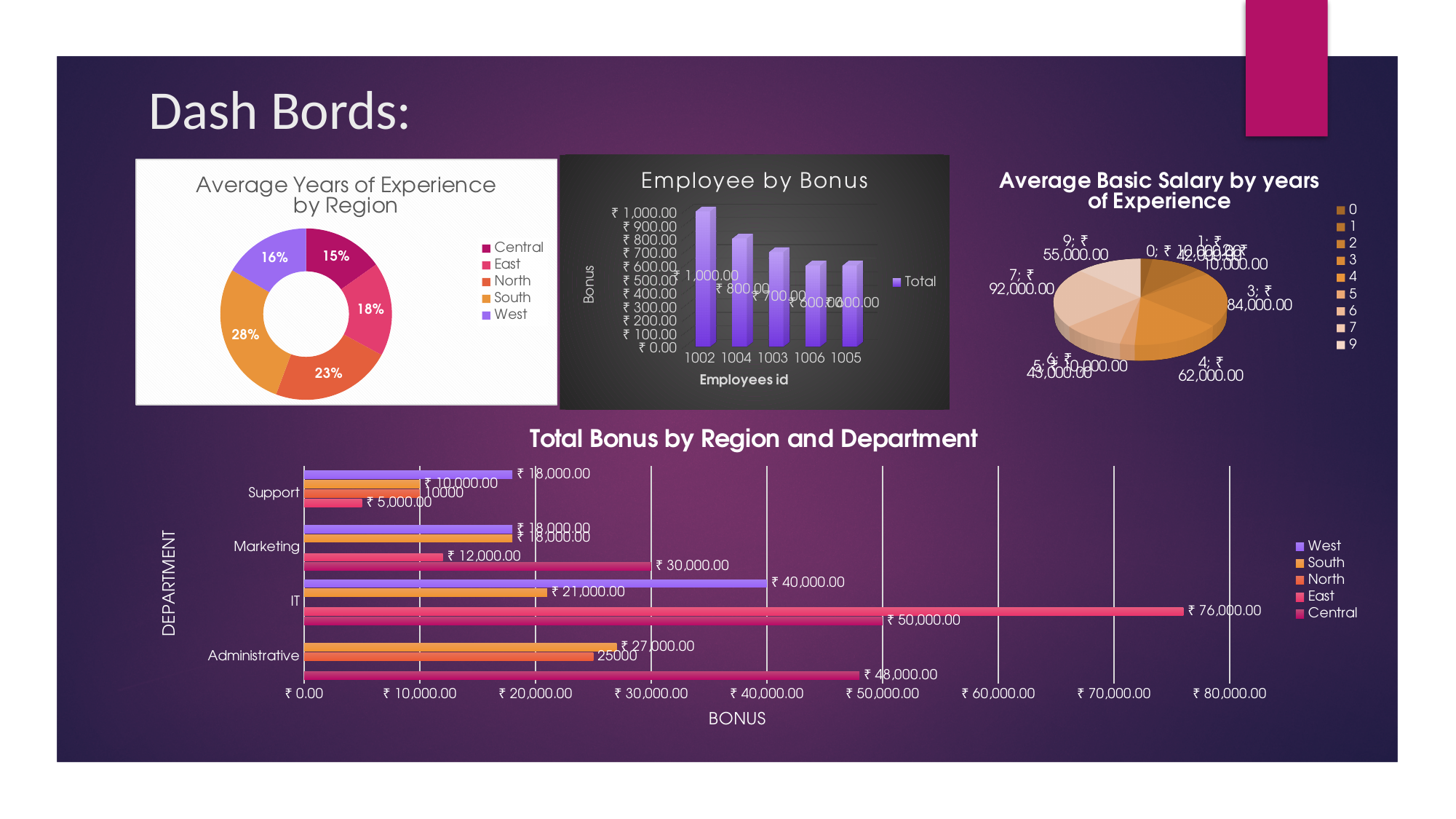

# Dash Bords:

[unsupported chart]

[unsupported chart]

### Chart: Average Years of Experience by Region

| Category | Total |
|---|---|
| Central | 3.0 |
| East | 3.5 |
| North | 4.5 |
| South | 5.5 |
| West | 3.25 |

### Chart: Total Bonus by Region and Department

| Category | Central | East | North | South | West |
|---|---|---|---|---|---|
| Administrative | 48000.0 | None | 25000.0 | 27000.0 | None |
| IT | 50000.0 | 76000.0 | None | 21000.0 | 40000.0 |
| Marketing | 30000.0 | 12000.0 | None | 18000.0 | 18000.0 |
| Support | None | 5000.0 | 10000.0 | 10000.0 | 18000.0 |